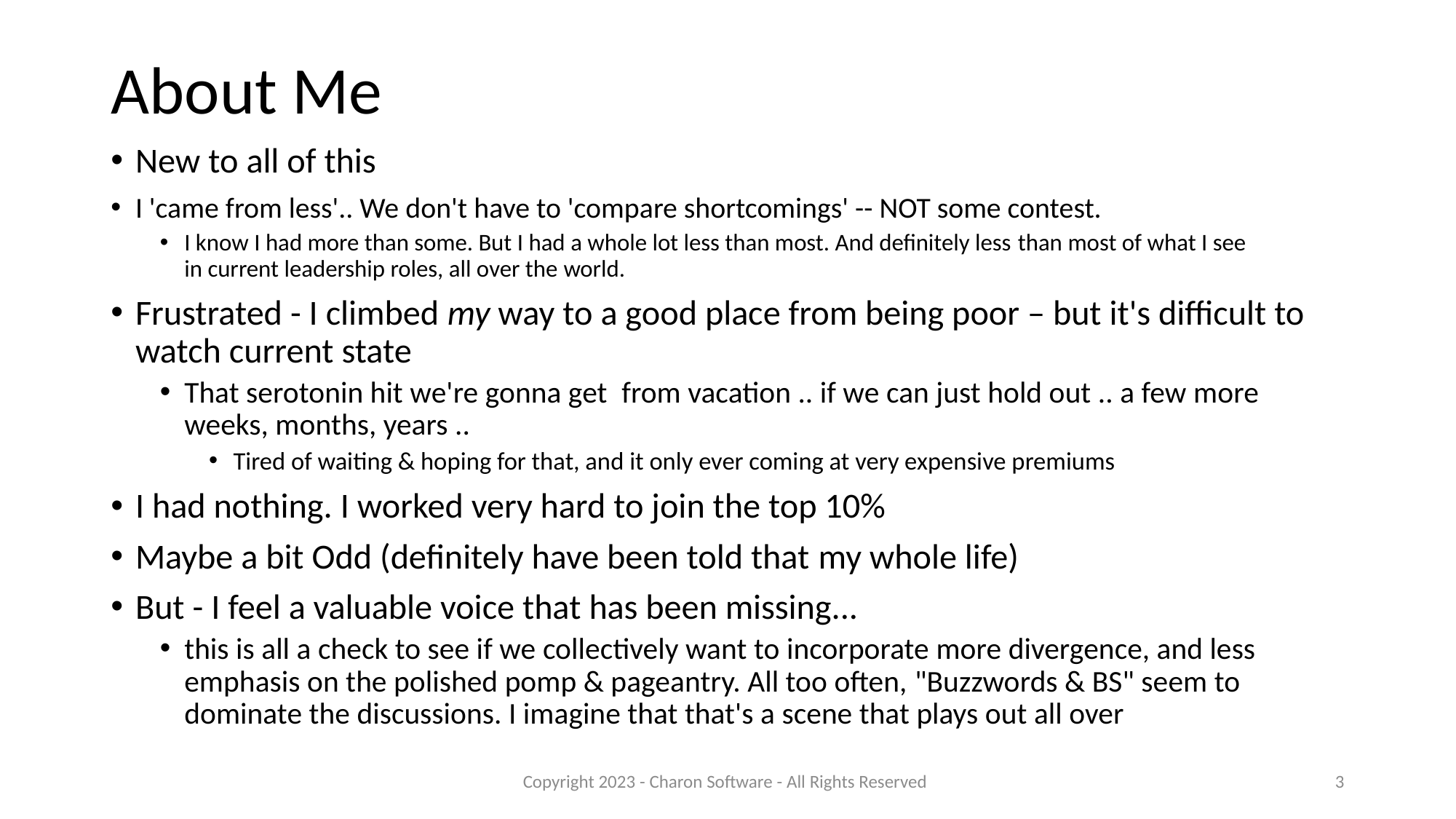

# About Me
New to all of this
I 'came from less'.. We don't have to 'compare shortcomings' -- NOT some contest.
I know I had more than some. But I had a whole lot less than most. And definitely less than most of what I see in current leadership roles, all over the world.
Frustrated - I climbed my way to a good place from being poor – but it's difficult to watch current state
That serotonin hit we're gonna get  from vacation .. if we can just hold out .. a few more weeks, months, years ..
Tired of waiting & hoping for that, and it only ever coming at very expensive premiums
I had nothing. I worked very hard to join the top 10%
Maybe a bit Odd (definitely have been told that my whole life)
But - I feel a valuable voice that has been missing...
this is all a check to see if we collectively want to incorporate more divergence, and less emphasis on the polished pomp & pageantry. All too often, "Buzzwords & BS" seem to dominate the discussions. I imagine that that's a scene that plays out all over
Copyright 2023 - Charon Software - All Rights Reserved
3